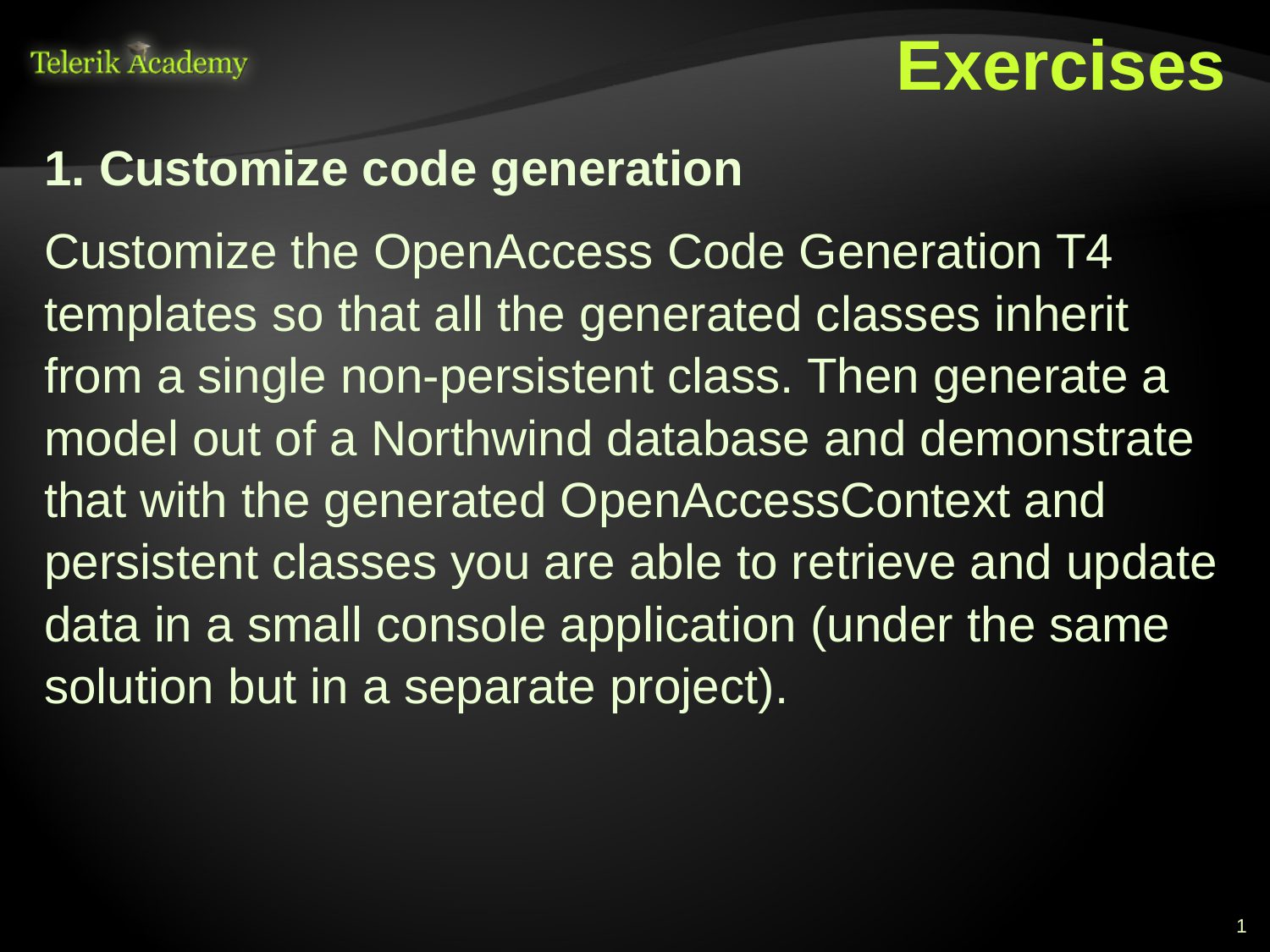

# Exercises
1. Customize code generation
Customize the OpenAccess Code Generation T4 templates so that all the generated classes inherit from a single non-persistent class. Then generate a model out of a Northwind database and demonstrate that with the generated OpenAccessContext and persistent classes you are able to retrieve and update data in a small console application (under the same solution but in a separate project).

1